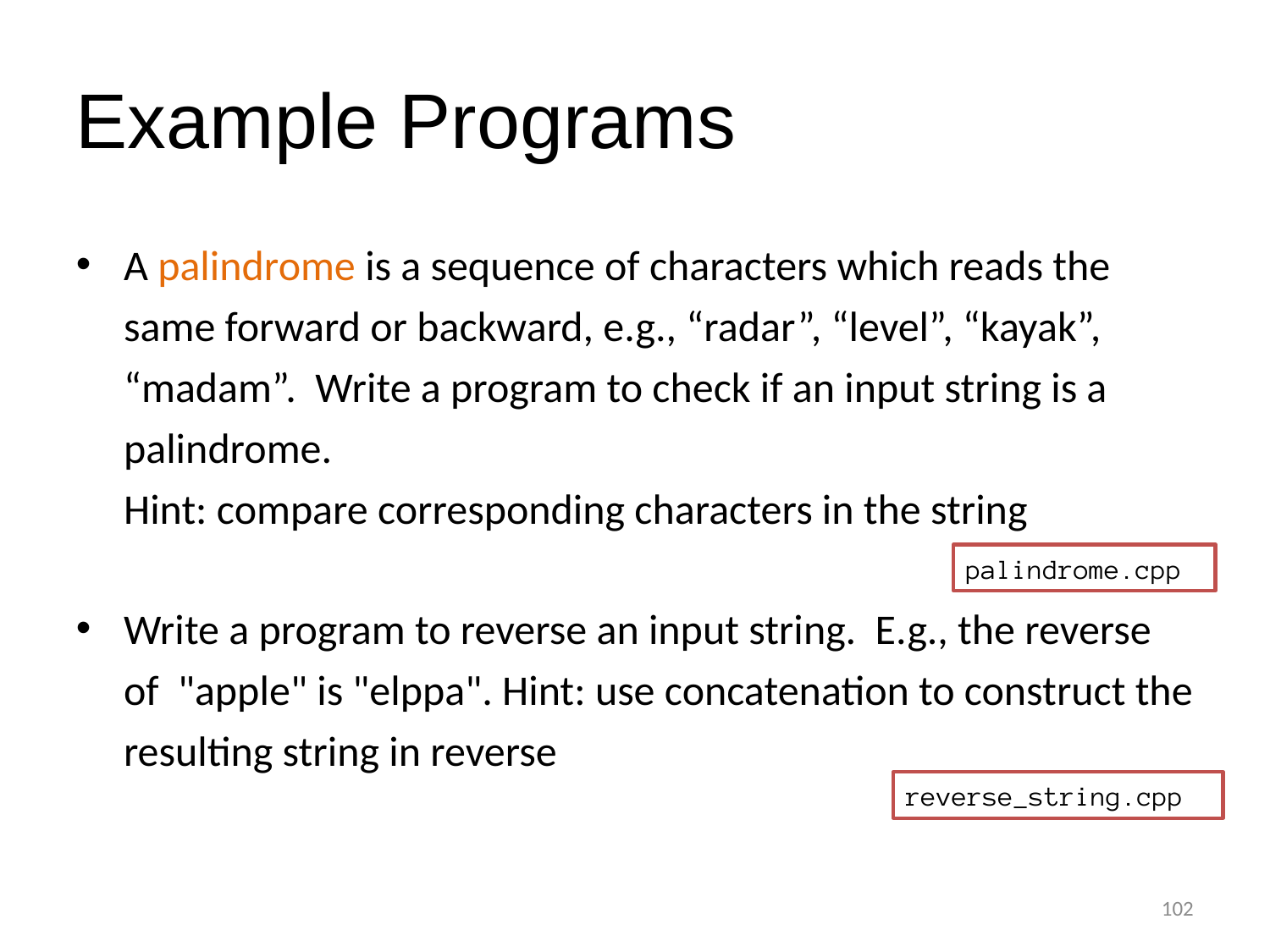

Example Programs
A palindrome is a sequence of characters which reads the same forward or backward, e.g., “radar”, “level”, “kayak”, “madam”.  Write a program to check if an input string is a palindrome.
Hint: compare corresponding characters in the string

Write a program to reverse an input string.  E.g., the reverse of  "apple" is "elppa". Hint: use concatenation to construct the resulting string in reverse

palindrome.cpp
reverse_string.cpp
102